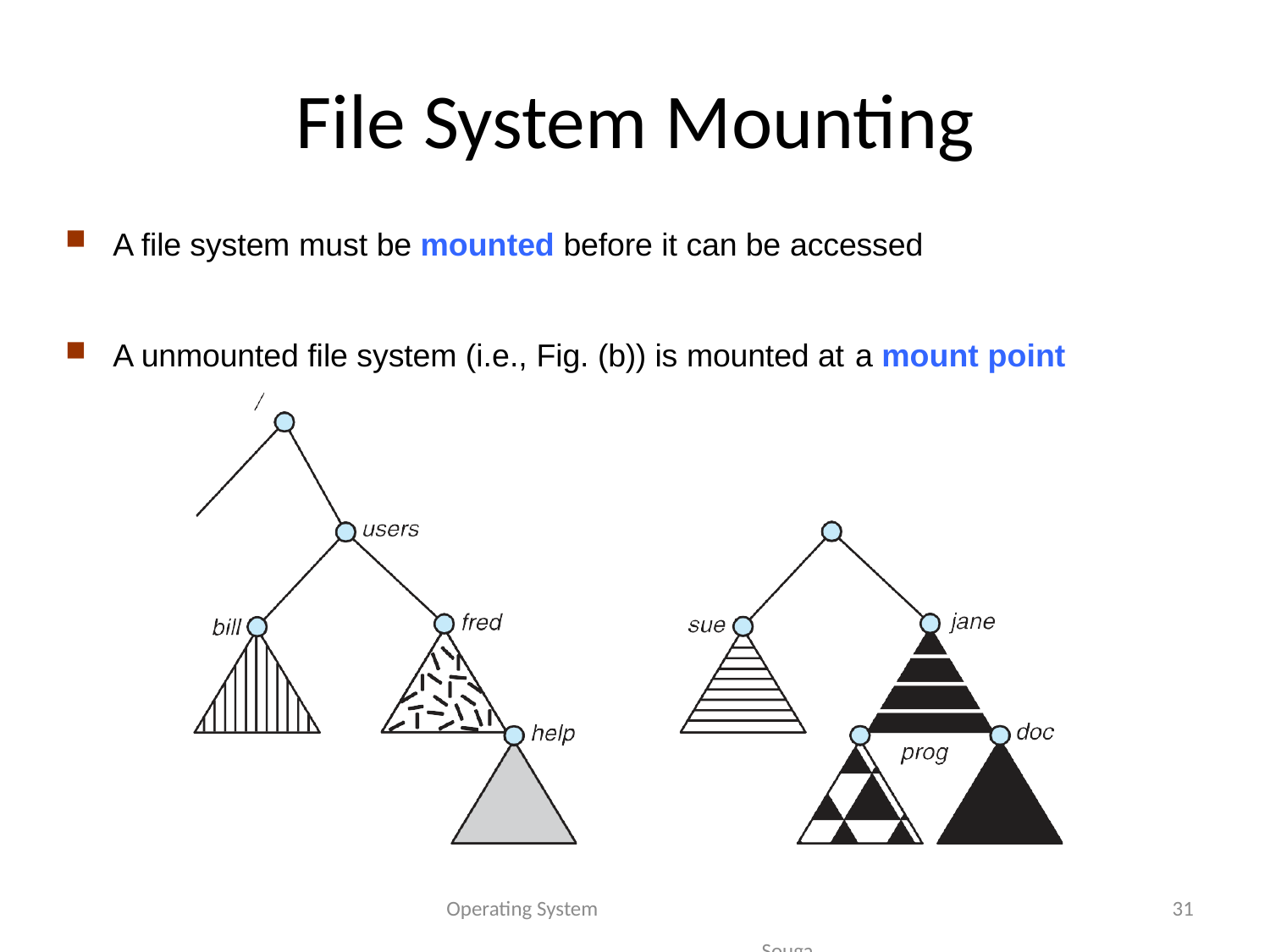

# File System Mounting
A file system must be mounted before it can be accessed

A unmounted file system (i.e., Fig. (b)) is mounted at a mount point

Operating System                                                                                                                                                                                            Sougandhika Narayan, Asst Prof, Dept of CSE, KSIT
31